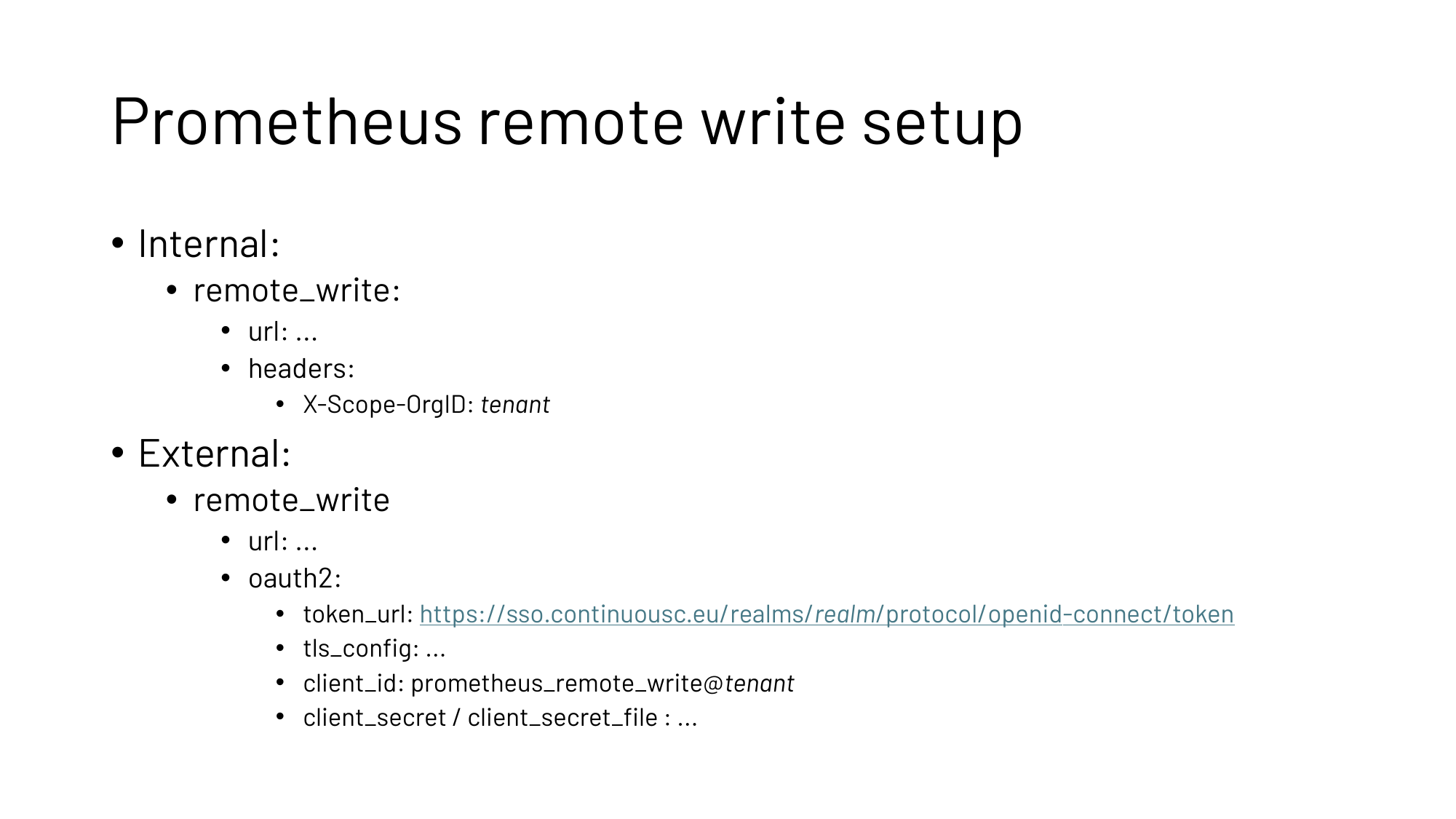

# Prometheus remote write setup
Internal:
remote_write:
url: ...
headers:
X-Scope-OrgID: tenant
External:
remote_write
url: ...
oauth2:
token_url: https://sso.continuousc.eu/realms/realm/protocol/openid-connect/token
tls_config: ...
client_id: prometheus_remote_write@tenant
client_secret / client_secret_file : ...